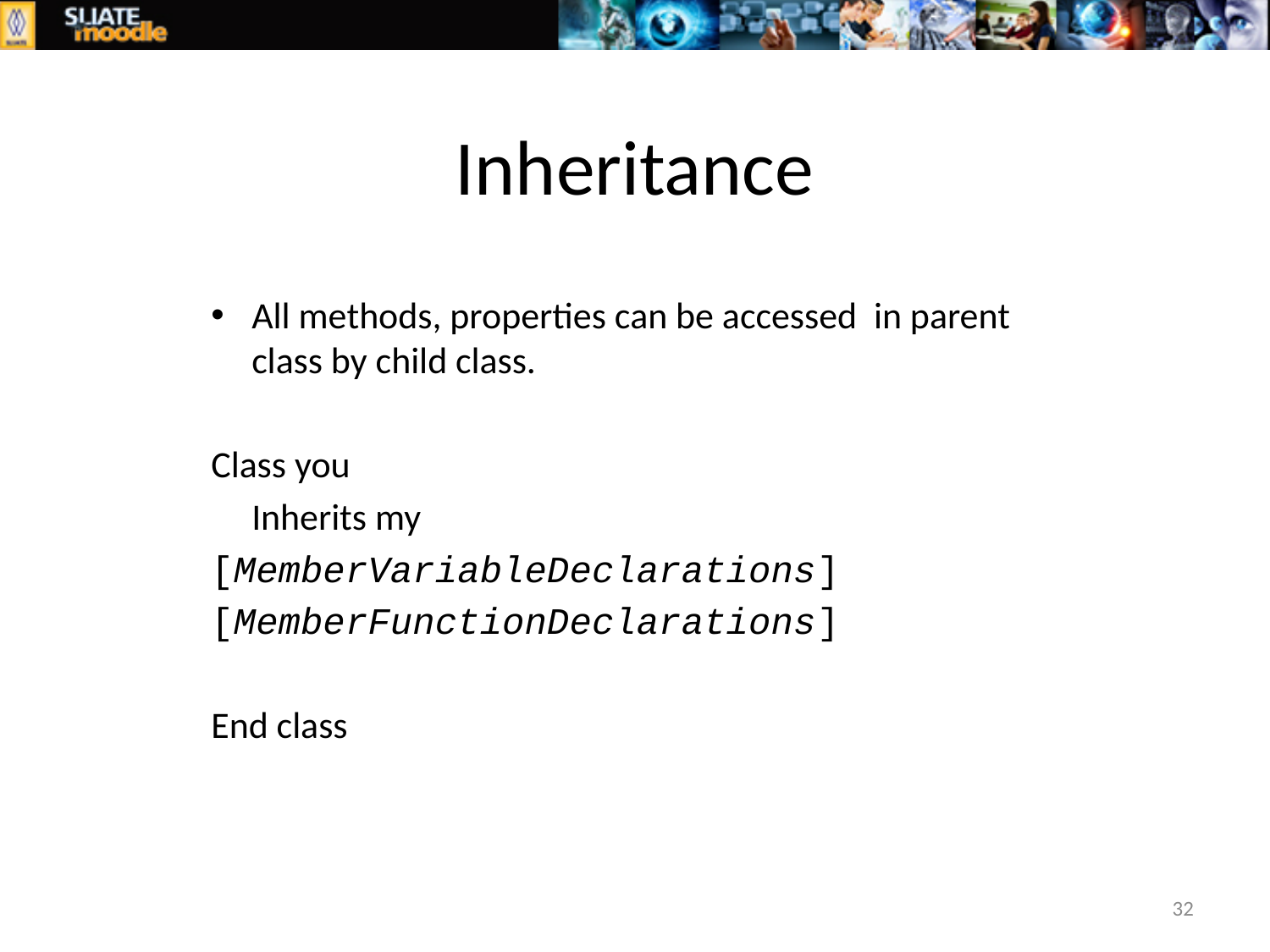

# Inheritance
All methods, properties can be accessed  in parent class by child class.

Class you
		Inherits my
[MemberVariableDeclarations]
[MemberFunctionDeclarations]

End class
32